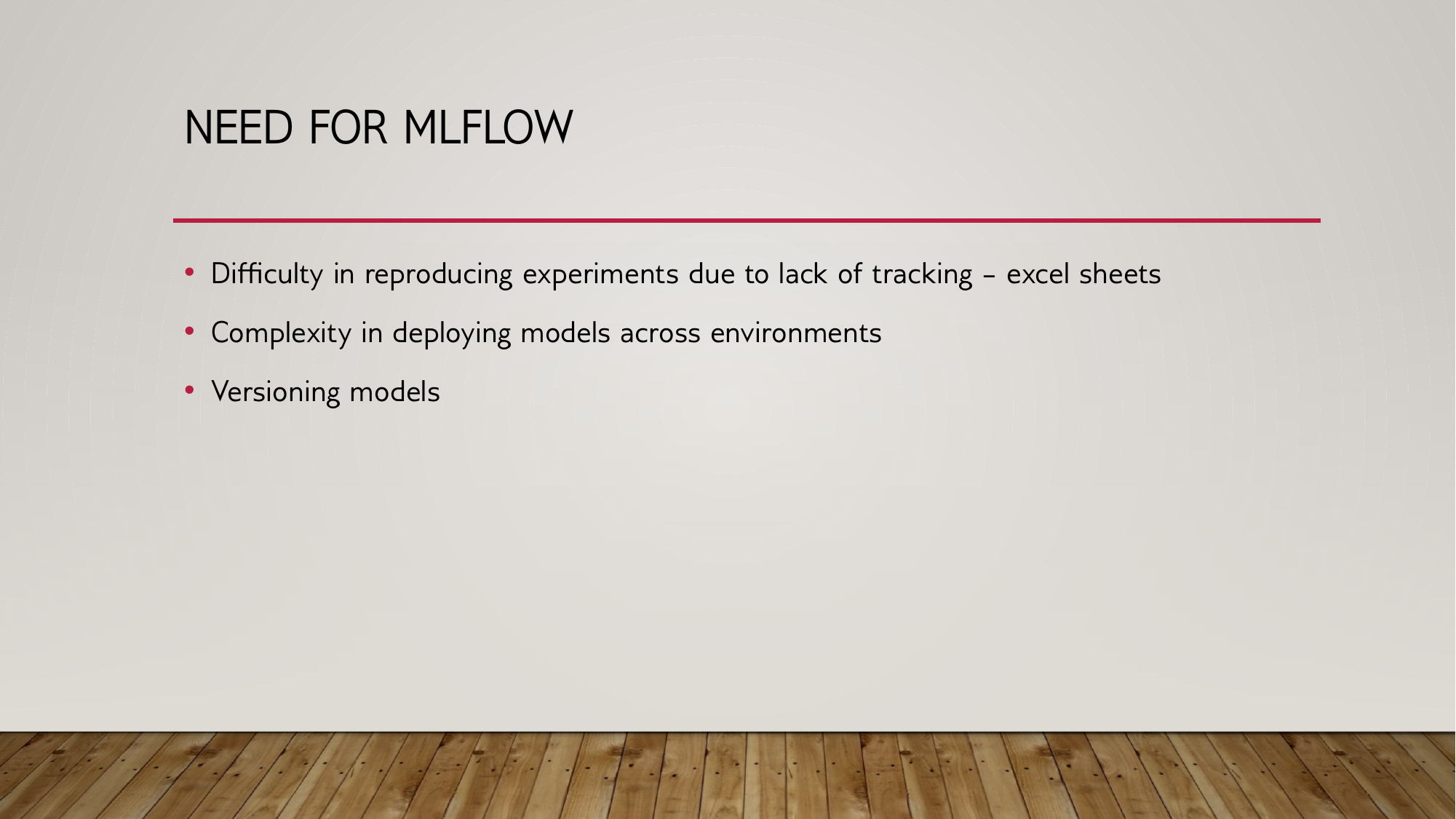

# Need for MLflow
Difficulty in reproducing experiments due to lack of tracking – excel sheets
Complexity in deploying models across environments
Versioning models